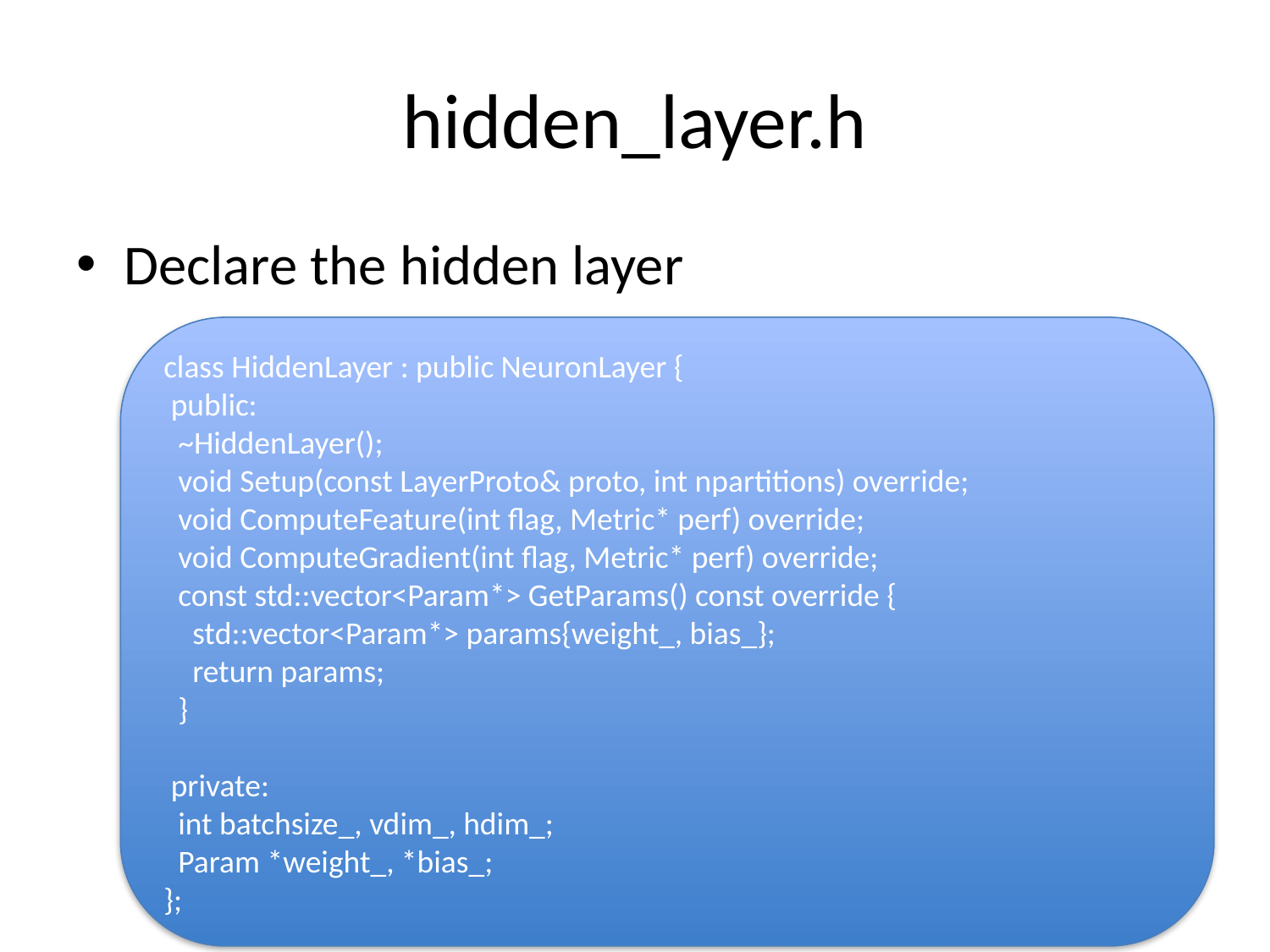

# hidden_layer.h
Declare the hidden layer

class HiddenLayer : public NeuronLayer {
 public:
  ~HiddenLayer();
  void Setup(const LayerProto& proto, int npartitions) override;
  void ComputeFeature(int flag, Metric* perf) override;
  void ComputeGradient(int flag, Metric* perf) override;
  const std::vector<Param*> GetParams() const override {
    std::vector<Param*> params{weight_, bias_};
    return params;
  }

 private:
  int batchsize_, vdim_, hdim_;
  Param *weight_, *bias_;
};